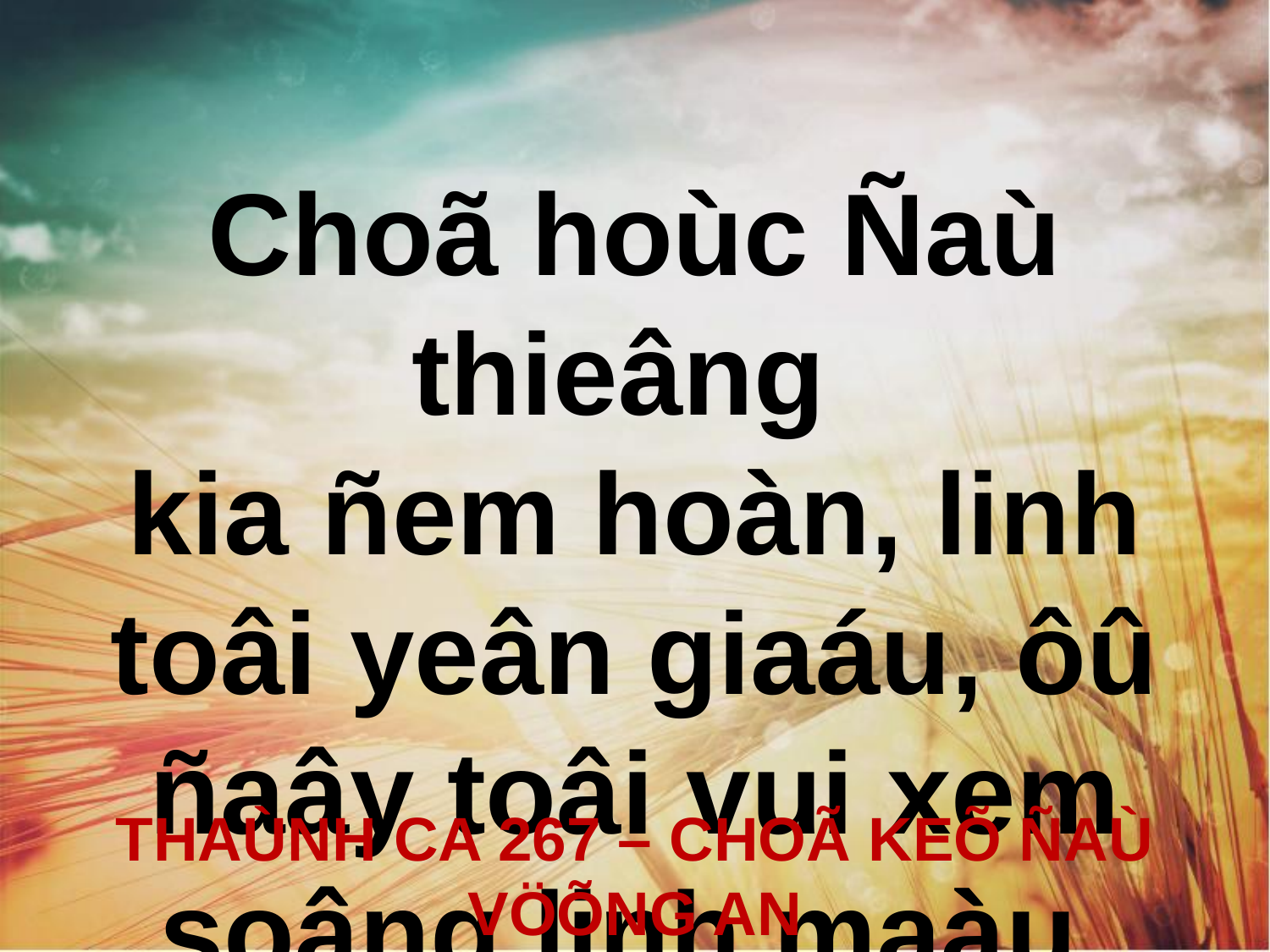

Choã hoùc Ñaù thieâng
kia ñem hoàn, linh toâi yeân giaáu, ôû ñaây toâi vui xem soâng linh maàu.
THAÙNH CA 267 – CHOÃ KEÕ ÑAÙ VÖÕNG AN